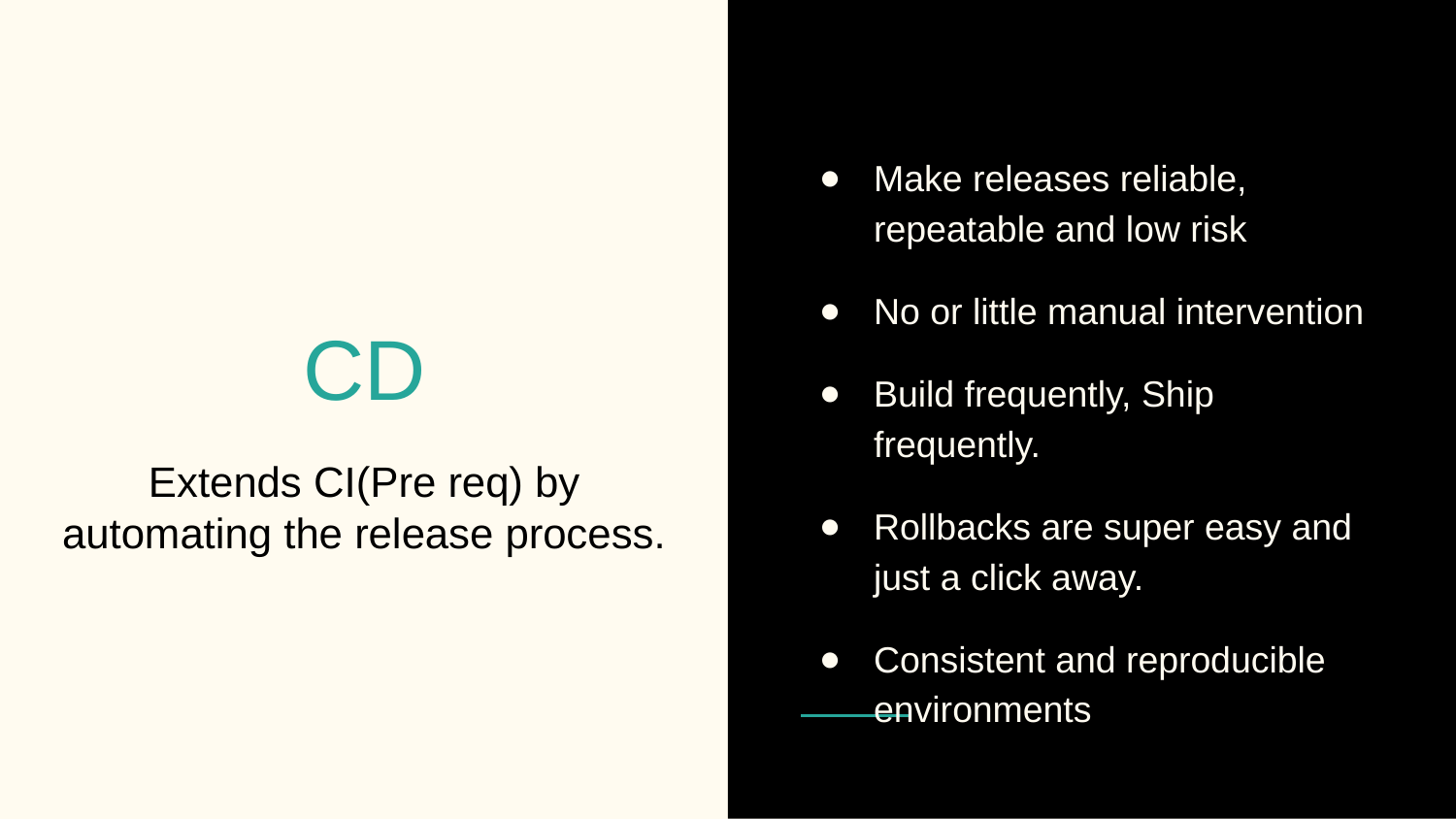

Make releases reliable, repeatable and low risk
No or little manual intervention
Build frequently, Ship frequently.
Rollbacks are super easy and just a click away.
Consistent and reproducible environments
# CD
Extends CI(Pre req) by automating the release process.